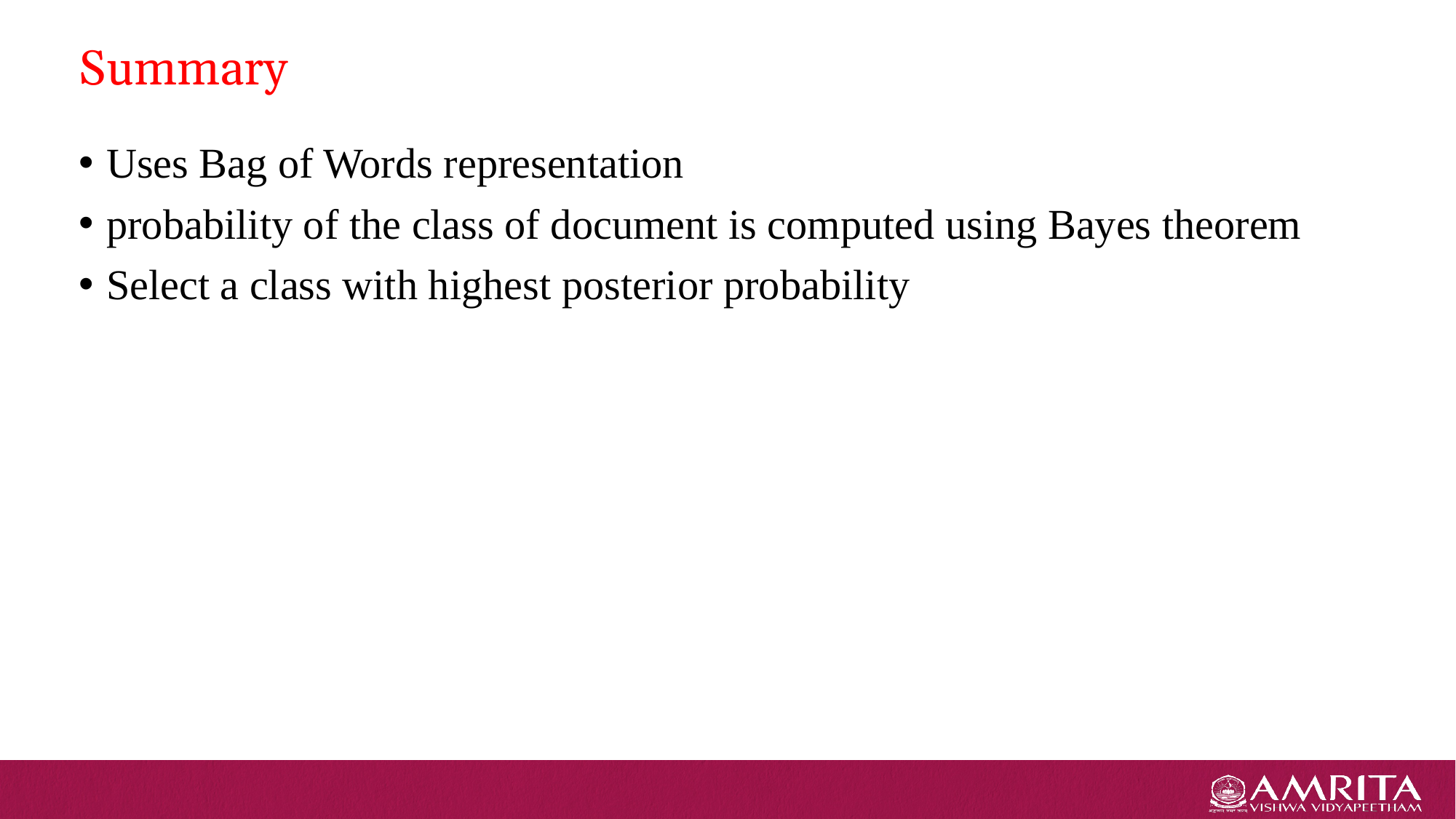

# Summary
Uses Bag of Words representation
probability of the class of document is computed using Bayes theorem
Select a class with highest posterior probability